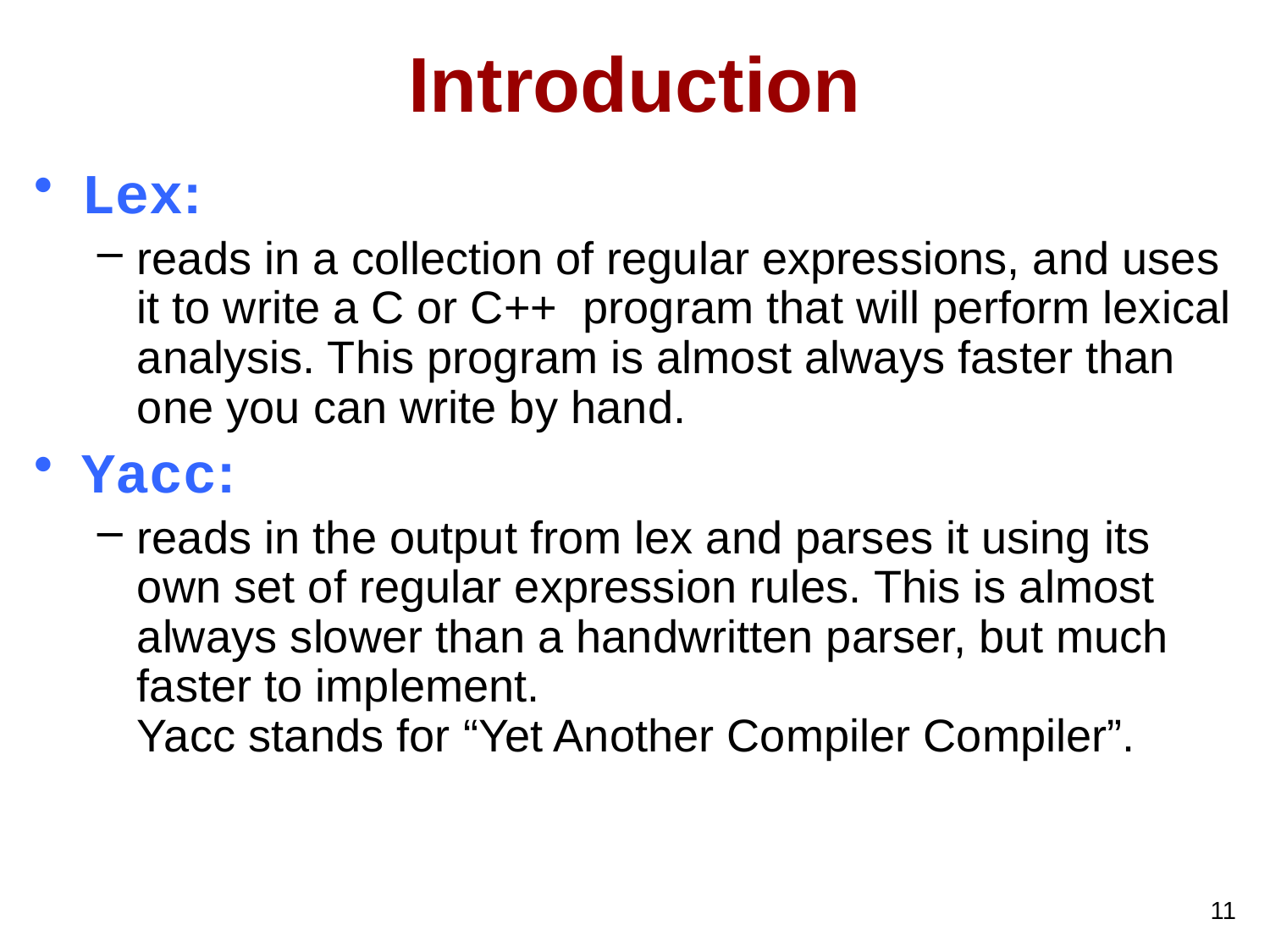

# Introduction
Lex:
reads in a collection of regular expressions, and uses it to write a C or C++  program that will perform lexical analysis. This program is almost always faster than one you can write by hand.
Yacc:
reads in the output from lex and parses it using its own set of regular expression rules. This is almost always slower than a handwritten parser, but much faster to implement.
Yacc stands for “Yet Another Compiler Compiler”.
11